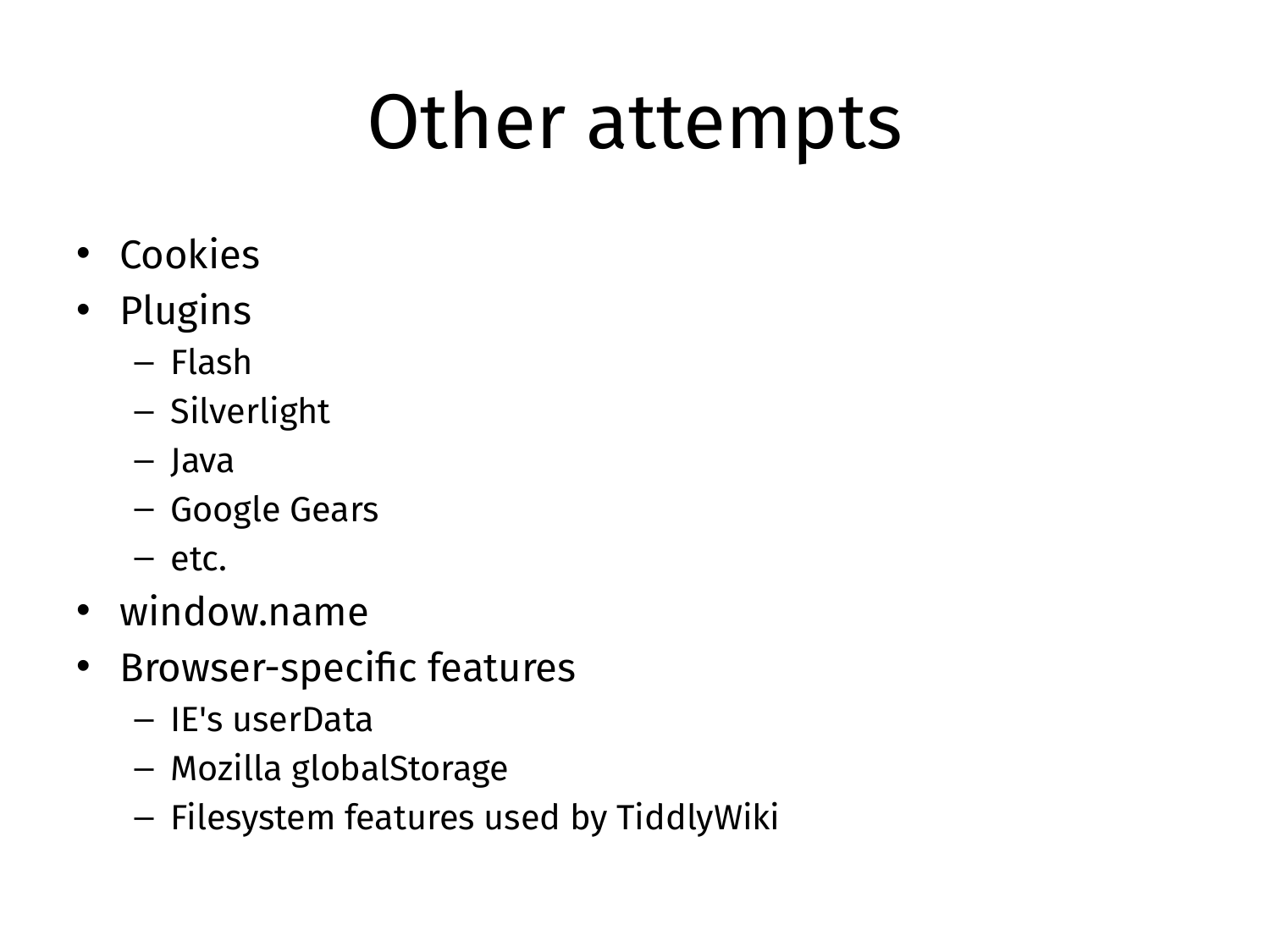

# Other attempts
Cookies
Plugins
Flash
Silverlight
Java
Google Gears
etc.
window.name
Browser-specific features
IE's userData
Mozilla globalStorage
Filesystem features used by TiddlyWiki